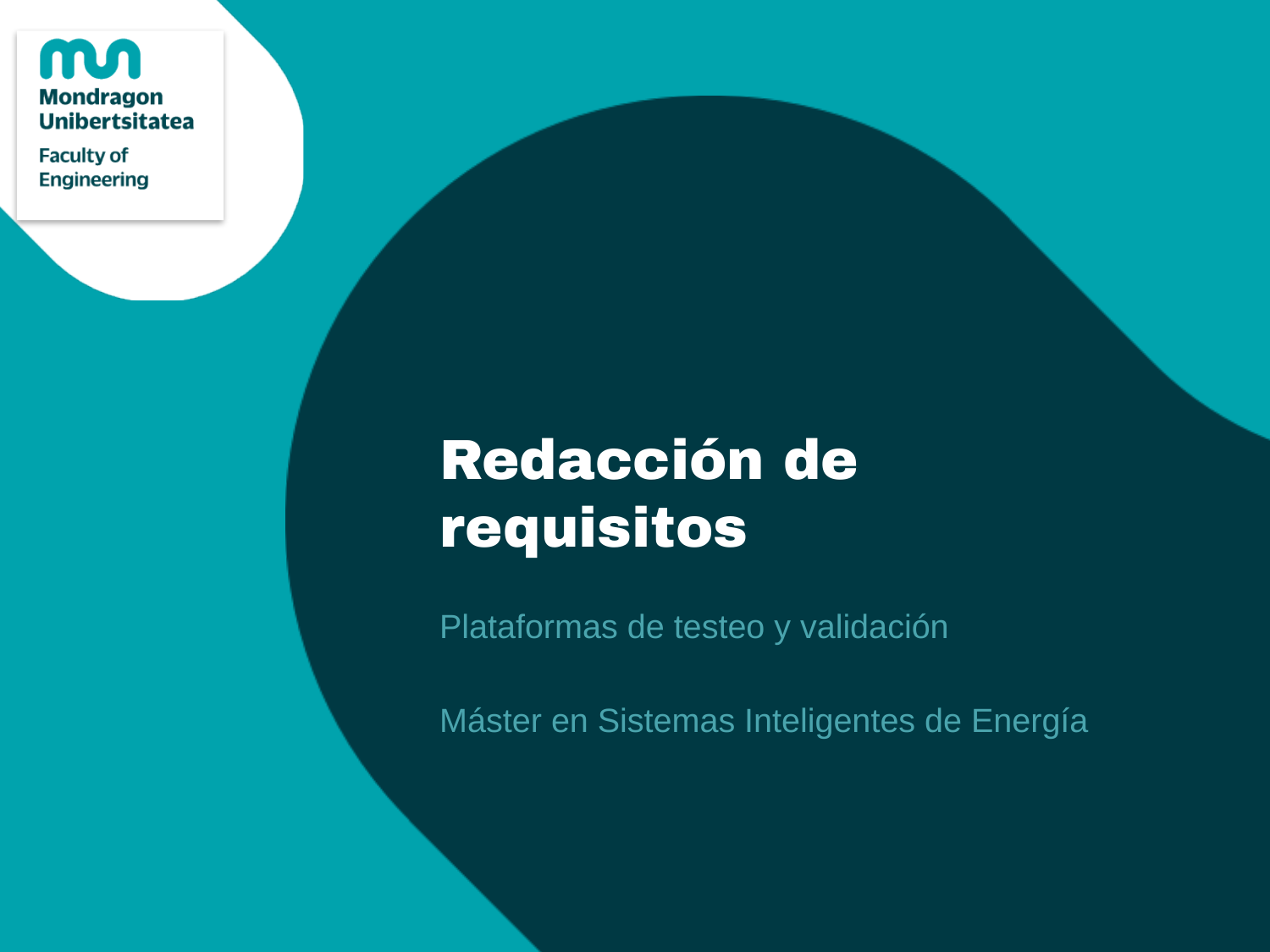

# Redacción de requisitos

Plataformas de testeo y validación

Máster en Sistemas Inteligentes de Energía